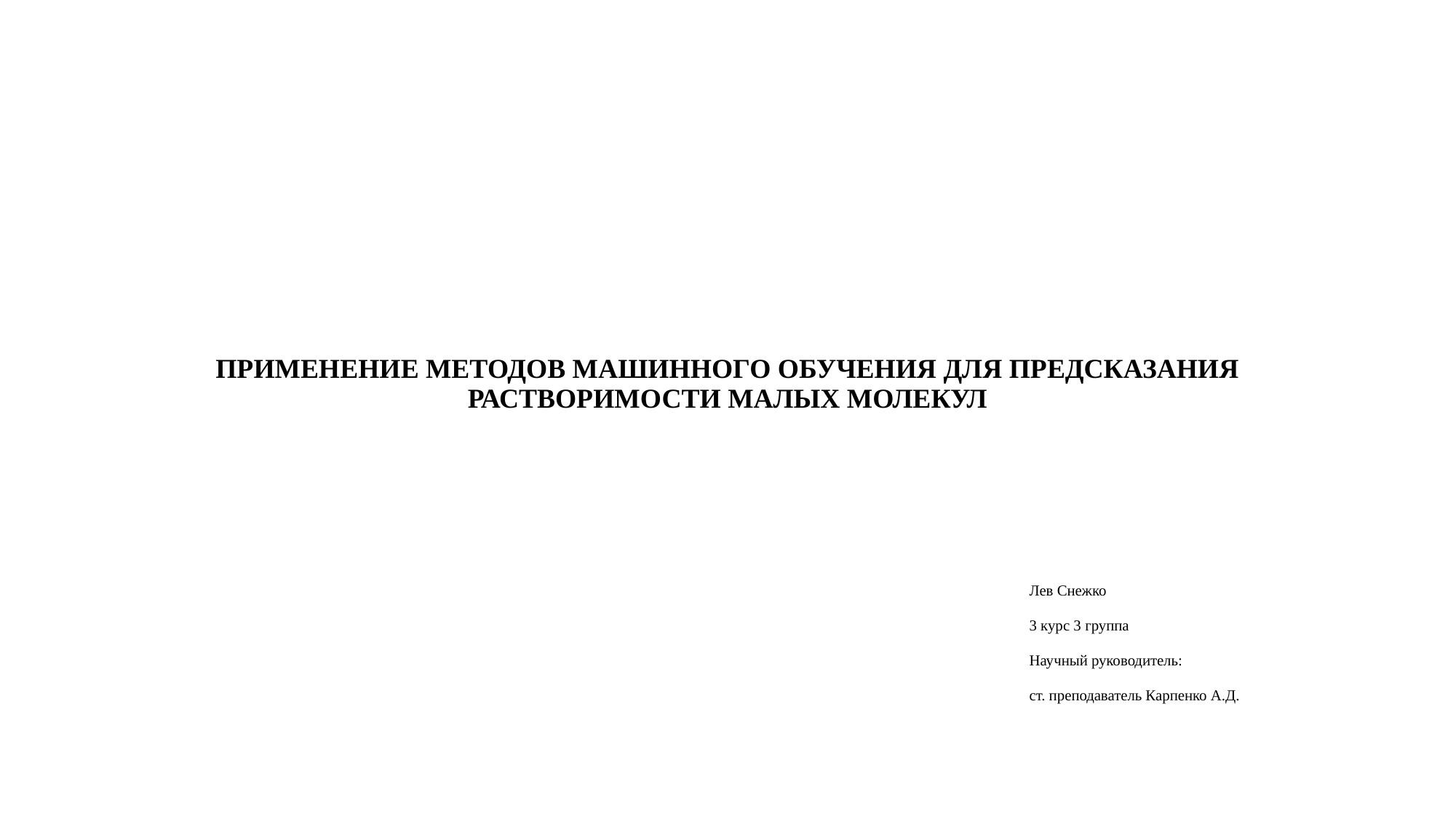

# ПРИМЕНЕНИЕ МЕТОДОВ МАШИННОГО ОБУЧЕНИЯ ДЛЯ ПРЕДСКАЗАНИЯ РАСТВОРИМОСТИ МАЛЫХ МОЛЕКУЛ
Лев Снежко
3 курс 3 группа
Научный руководитель:
ст. преподаватель Карпенко А.Д.